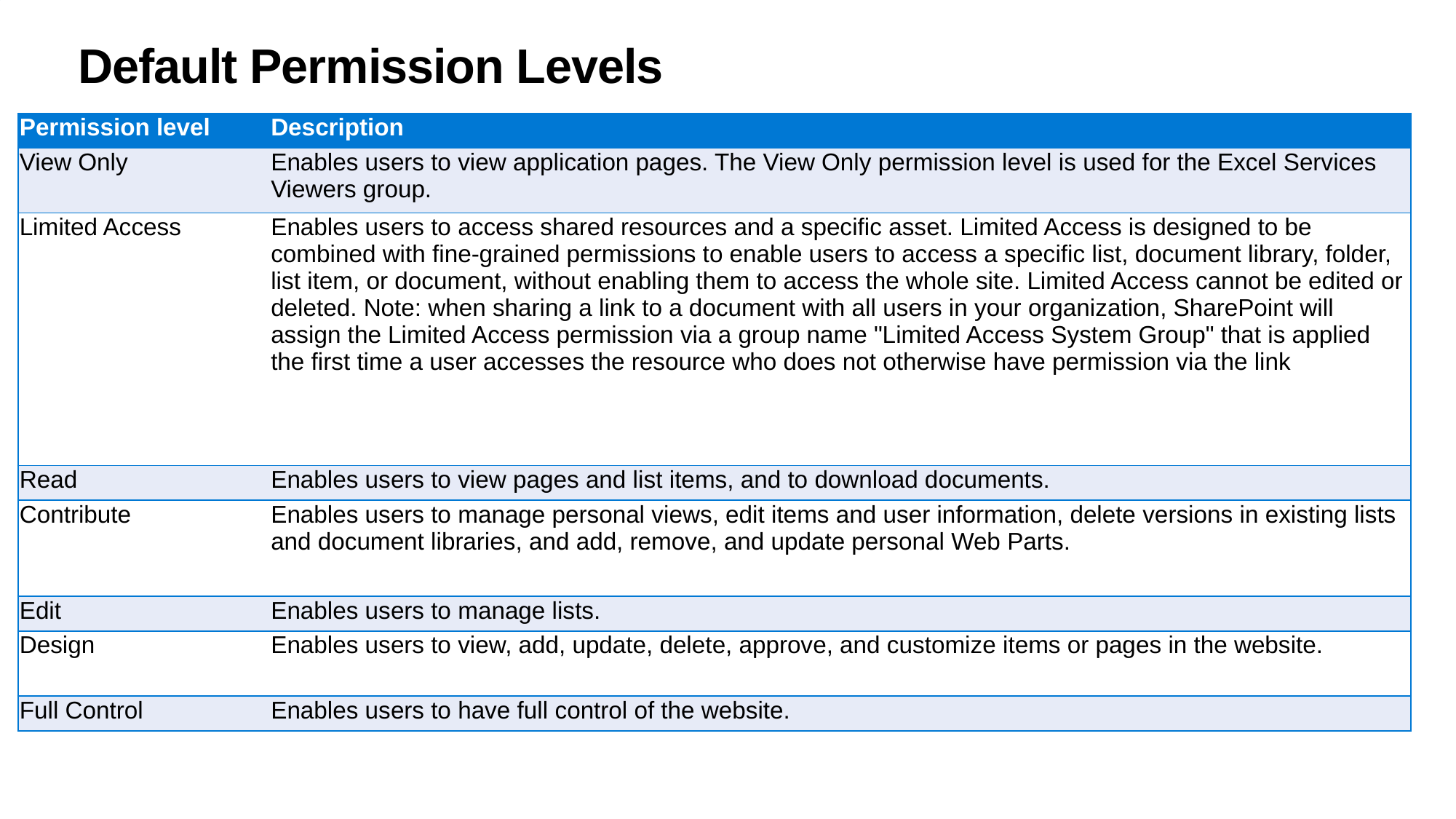

# Default Permission Levels
| Permission level | Description |
| --- | --- |
| View Only | Enables users to view application pages. The View Only permission level is used for the Excel Services Viewers group. |
| Limited Access | Enables users to access shared resources and a specific asset. Limited Access is designed to be combined with fine-grained permissions to enable users to access a specific list, document library, folder, list item, or document, without enabling them to access the whole site. Limited Access cannot be edited or deleted. Note: when sharing a link to a document with all users in your organization, SharePoint will assign the Limited Access permission via a group name "Limited Access System Group" that is applied the first time a user accesses the resource who does not otherwise have permission via the link |
| Read | Enables users to view pages and list items, and to download documents. |
| Contribute | Enables users to manage personal views, edit items and user information, delete versions in existing lists and document libraries, and add, remove, and update personal Web Parts. |
| Edit | Enables users to manage lists. |
| Design | Enables users to view, add, update, delete, approve, and customize items or pages in the website. |
| Full Control | Enables users to have full control of the website. |